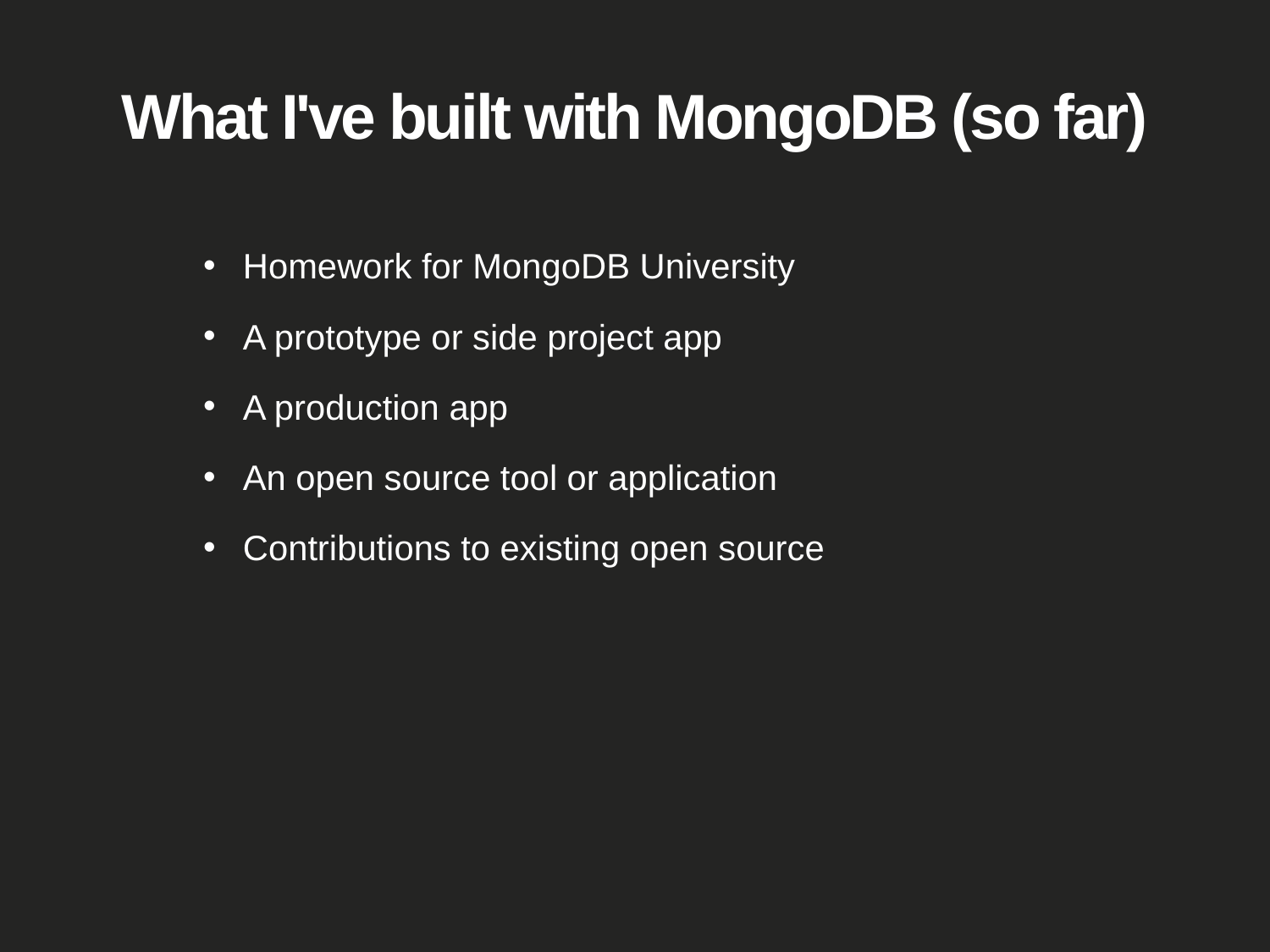

# What I've built with MongoDB (so far)
Homework for MongoDB University
A prototype or side project app
A production app
An open source tool or application
Contributions to existing open source